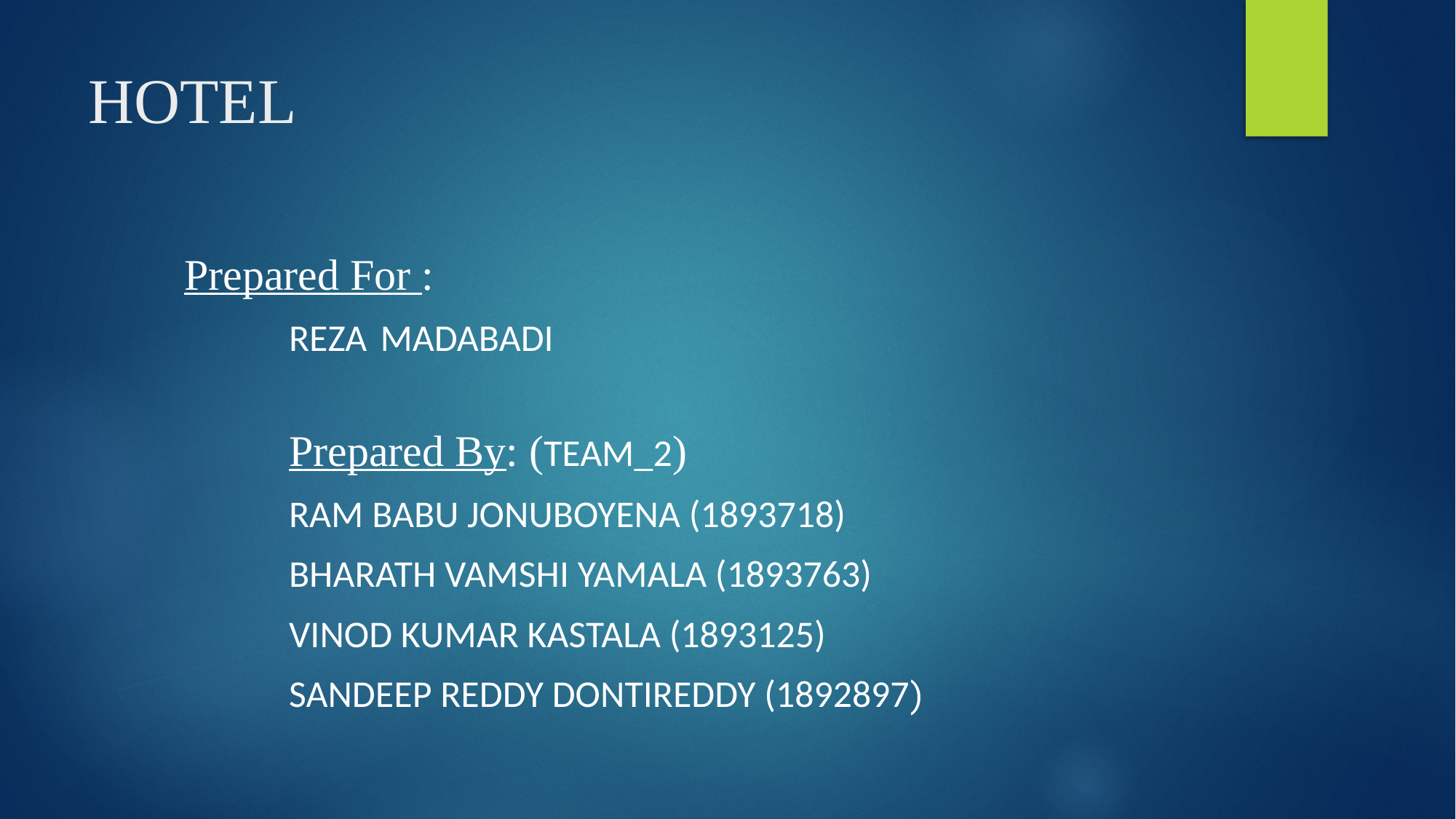

# HOTEL
Prepared For :
		REZA  MADABADI

					Prepared By: (TEAM_2)
				RAM BABU JONUBOYENA (1893718)
				BHARATH VAMSHI YAMALA (1893763)
				VINOD KUMAR KASTALA (1893125)
				SANDEEP REDDY DONTIREDDY (1892897)